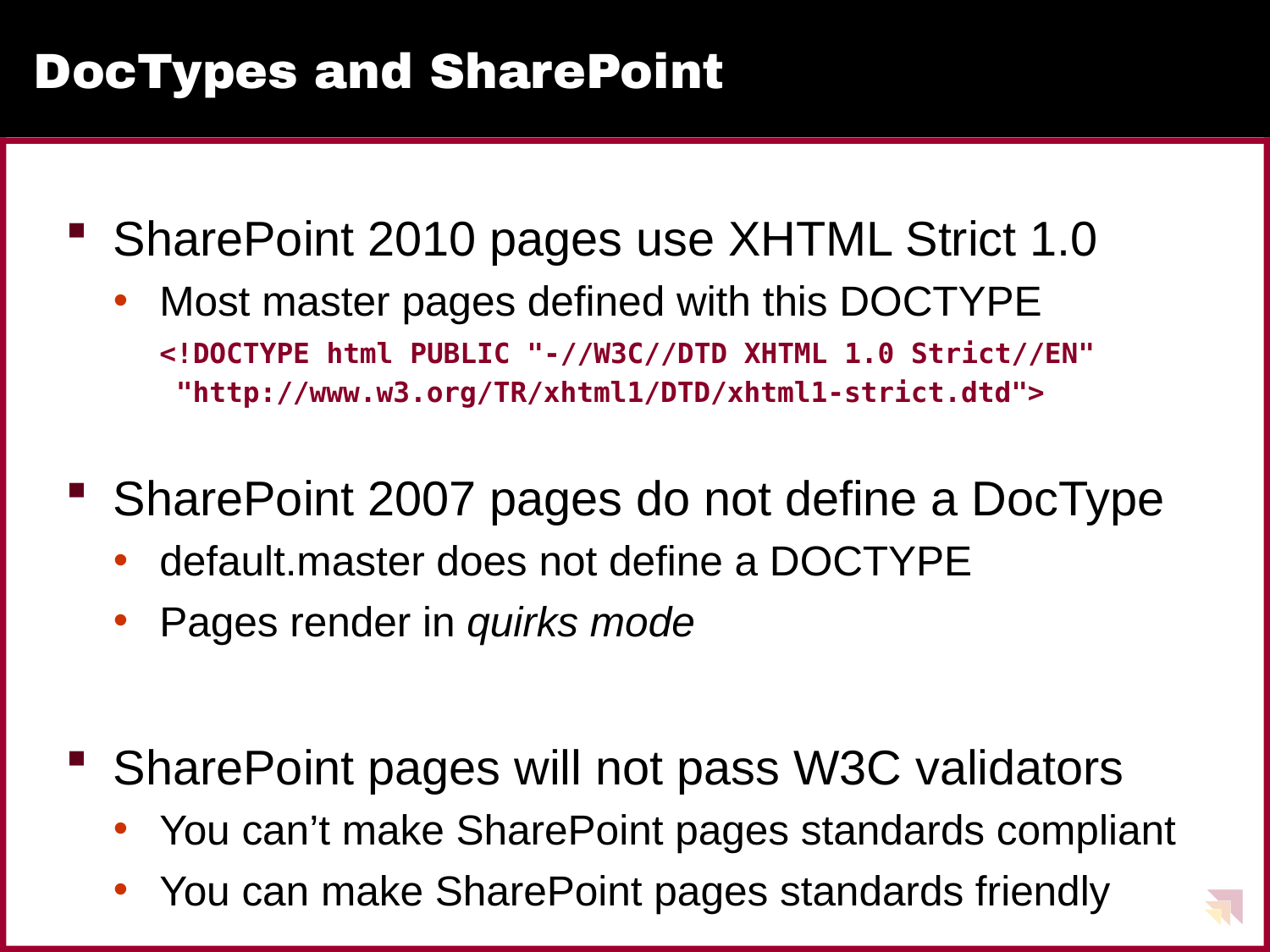

# DocTypes and SharePoint
SharePoint 2010 pages use XHTML Strict 1.0
Most master pages defined with this DOCTYPE
<!DOCTYPE html PUBLIC "-//W3C//DTD XHTML 1.0 Strict//EN"
 "http://www.w3.org/TR/xhtml1/DTD/xhtml1-strict.dtd">

SharePoint 2007 pages do not define a DocType
default.master does not define a DOCTYPE
Pages render in quirks mode

SharePoint pages will not pass W3C validators
You can’t make SharePoint pages standards compliant
You can make SharePoint pages standards friendly